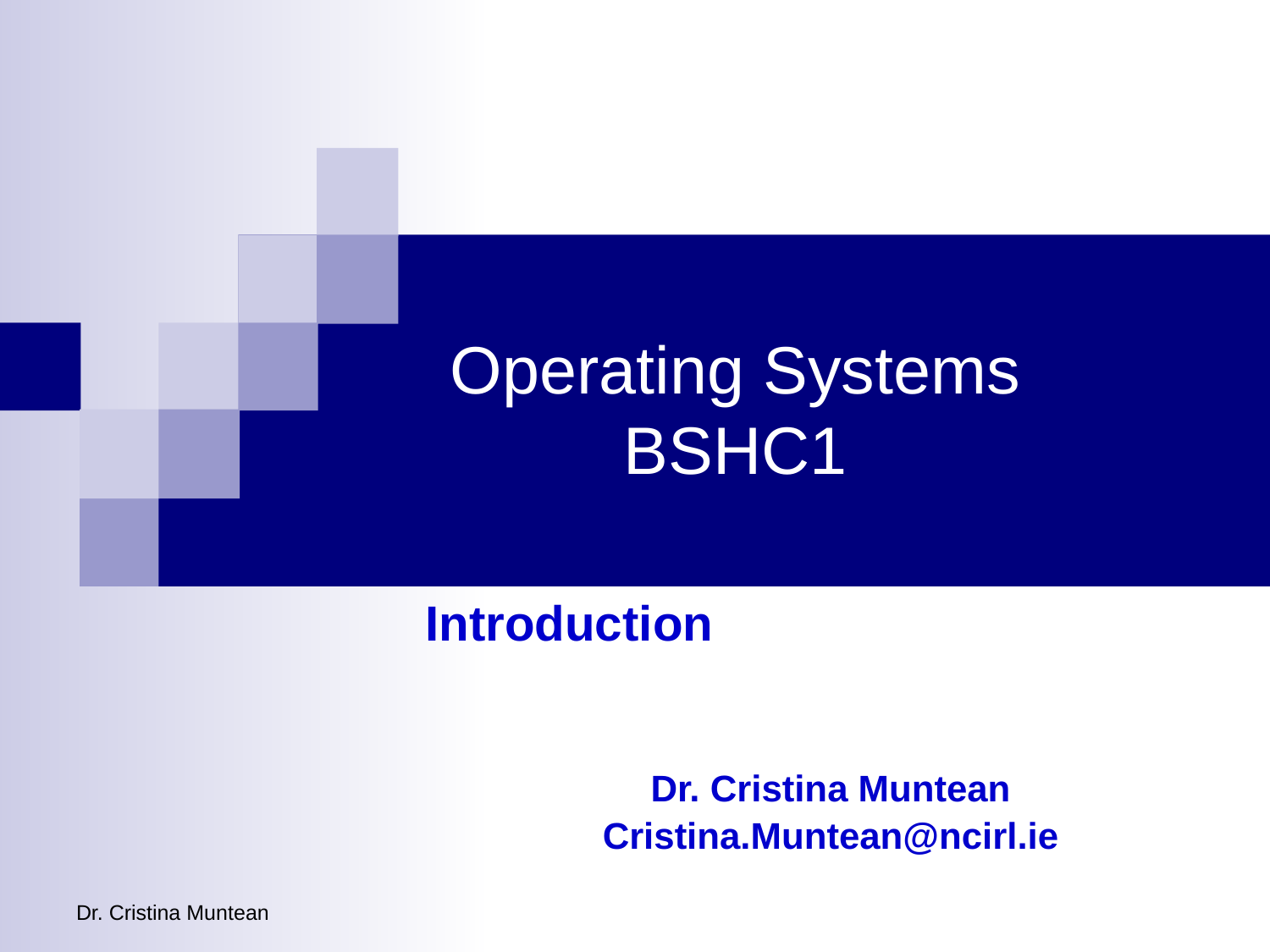

# Operating Systems BSHC1
Introduction

Dr. Cristina Muntean
Cristina.Muntean@ncirl.ie
Dr. Cristina Muntean